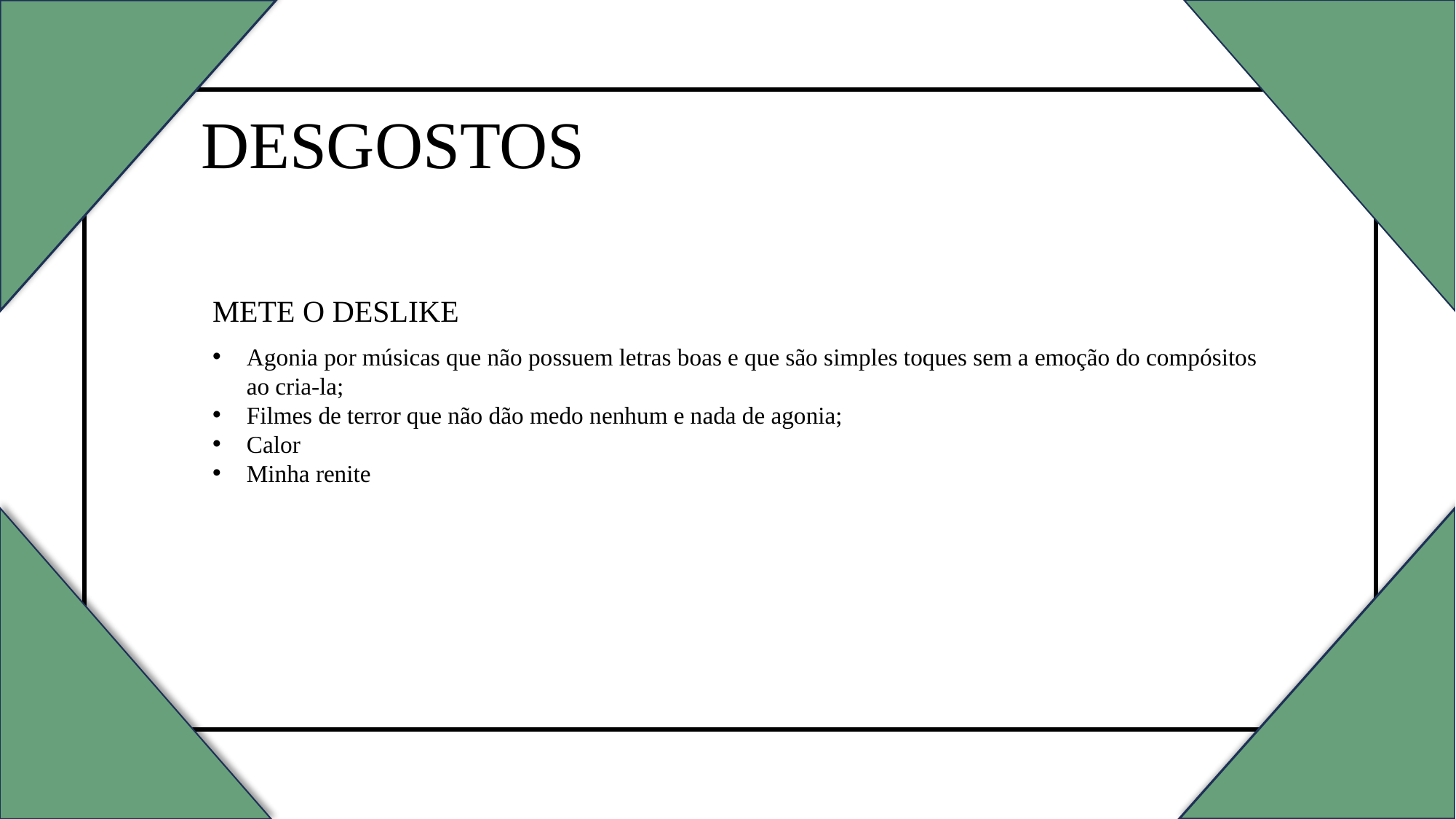

DESGOSTOS
METE O DESLIKE
Agonia por músicas que não possuem letras boas e que são simples toques sem a emoção do compósitos ao cria-la;
Filmes de terror que não dão medo nenhum e nada de agonia;
Calor
Minha renite